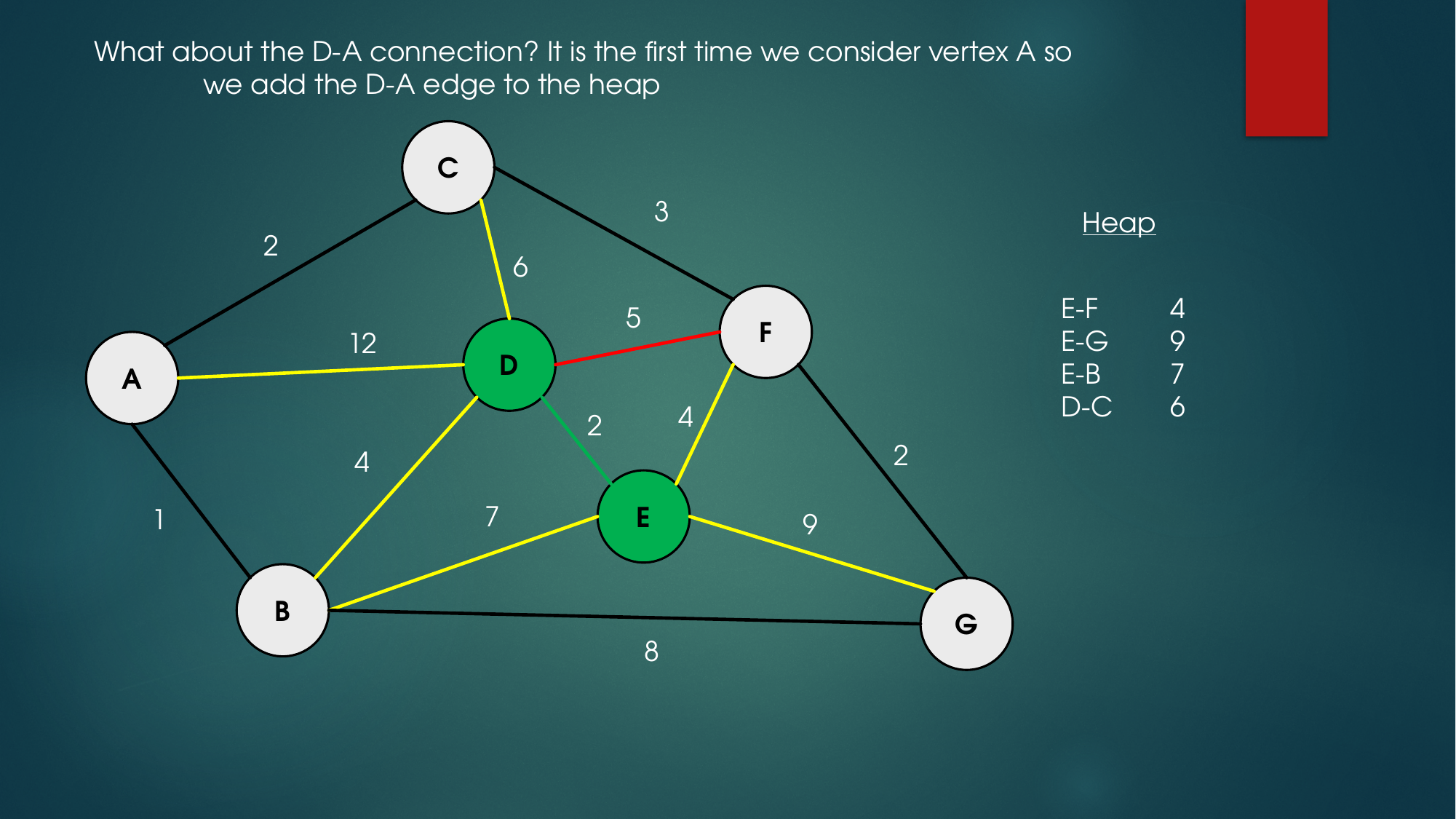

What about the D-A connection? It is the first time we consider vertex A so
	we add the D-A edge to the heap
C
3
Heap
2
6
F
E-F	4
E-G	9
E-B	7
D-C	6
5
D
12
A
4
2
2
4
E
7
1
9
B
G
8